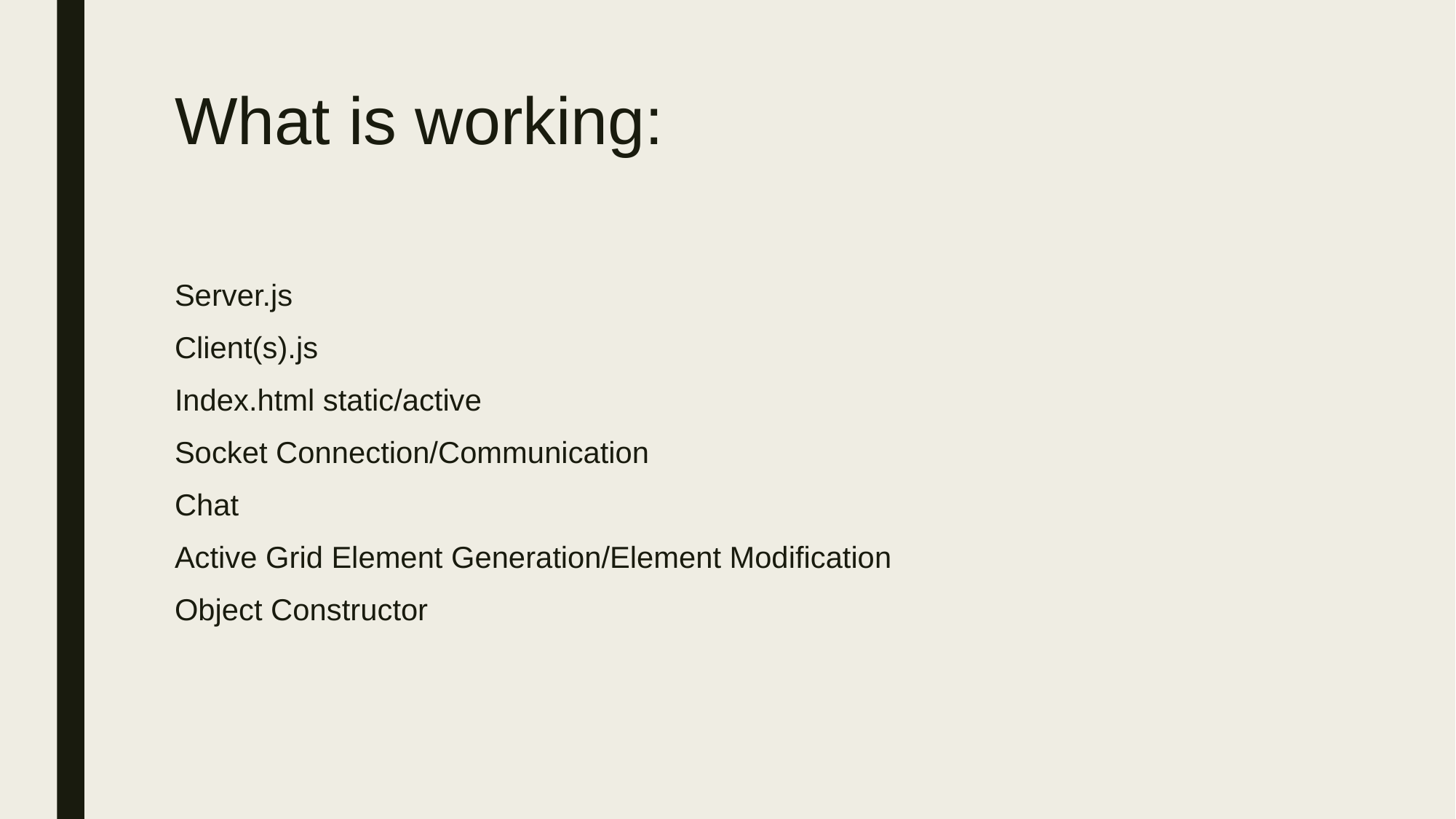

# What is working:
Server.js
Client(s).js
Index.html static/active
Socket Connection/Communication
Chat
Active Grid Element Generation/Element Modification
Object Constructor